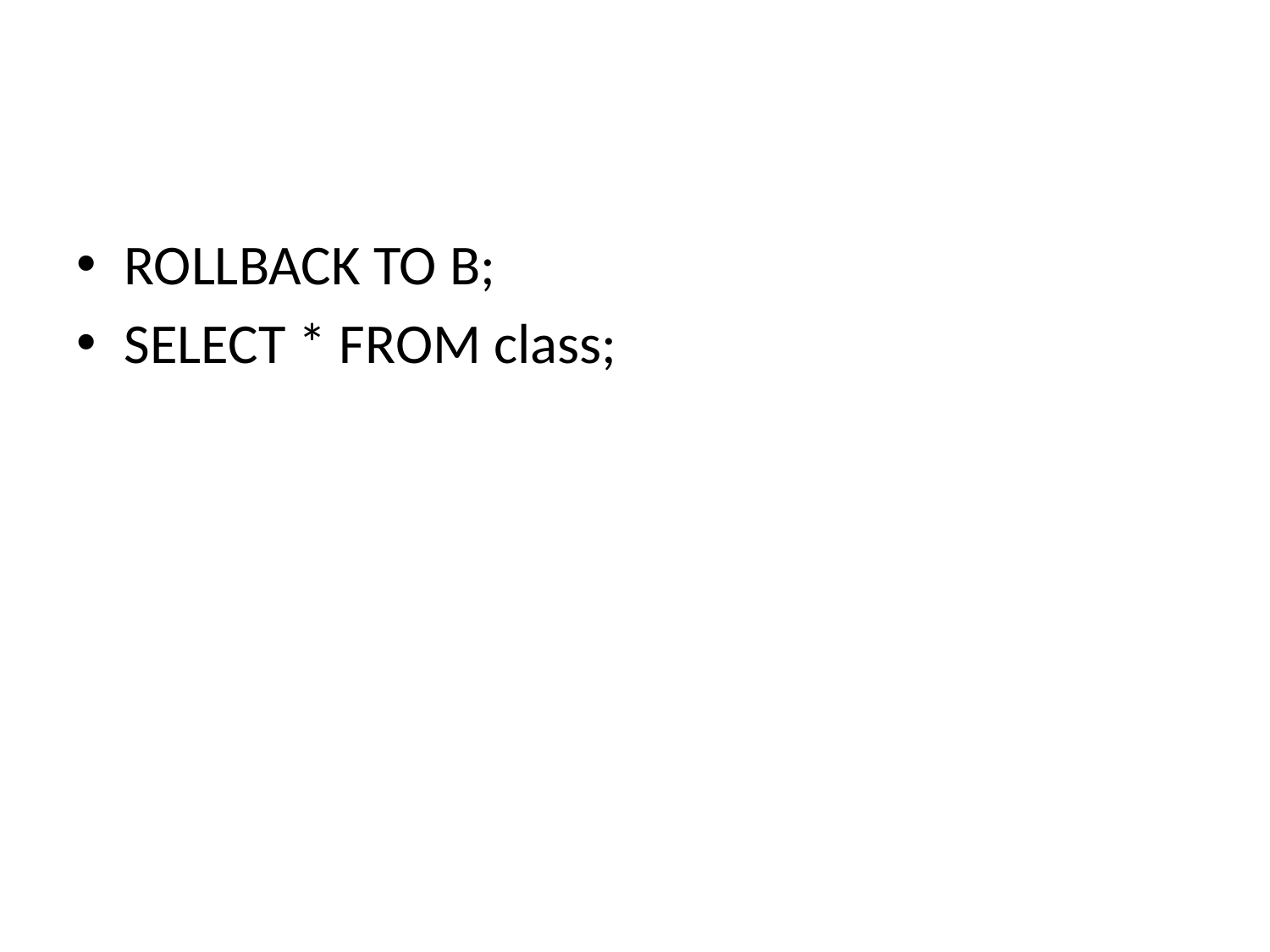

#
ROLLBACK TO B;
SELECT * FROM class;